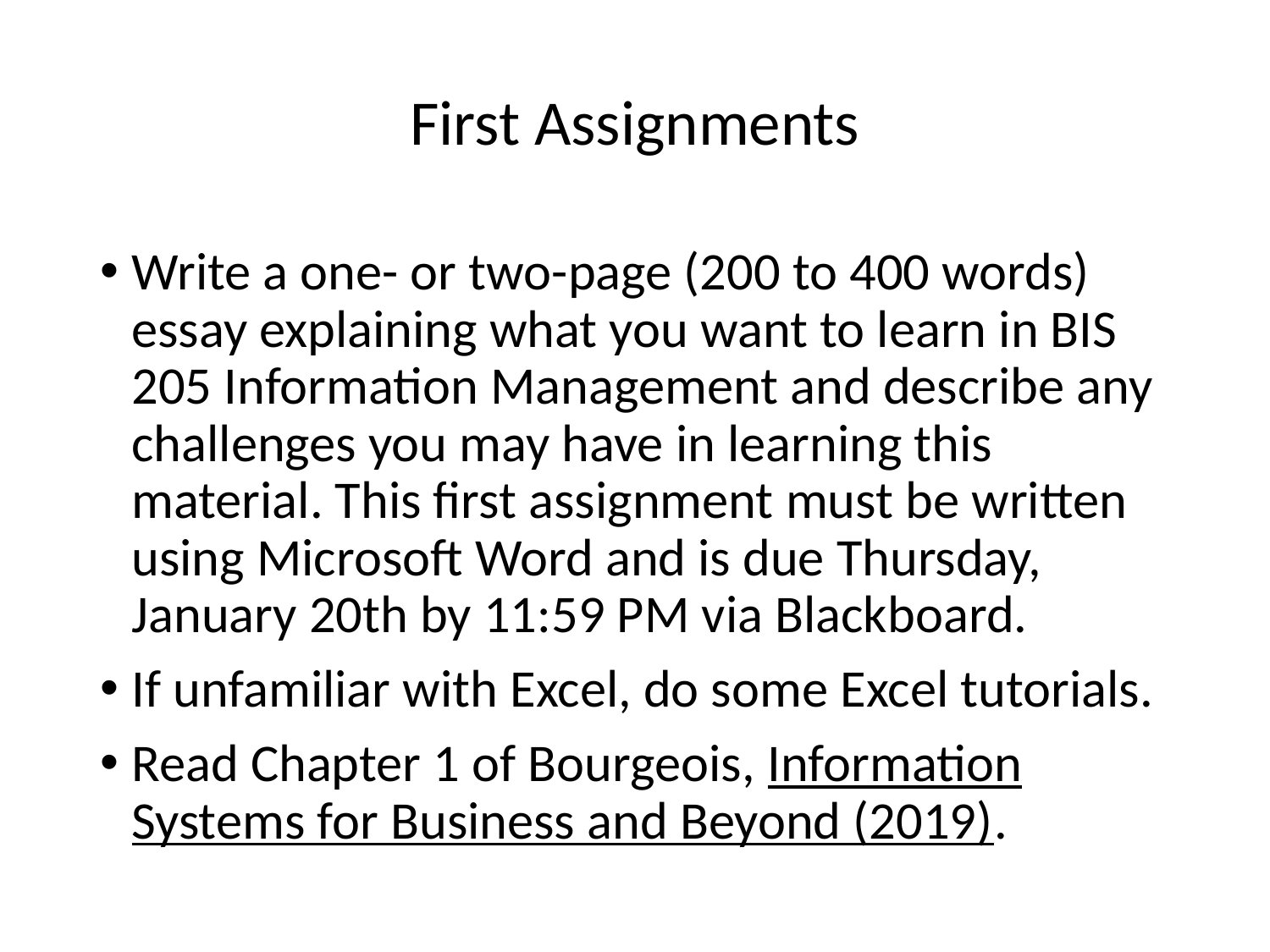

# First Assignments
Write a one- or two-page (200 to 400 words) essay explaining what you want to learn in BIS 205 Information Management and describe any challenges you may have in learning this material. This first assignment must be written using Microsoft Word and is due Thursday, January 20th by 11:59 PM via Blackboard.
If unfamiliar with Excel, do some Excel tutorials.
Read Chapter 1 of Bourgeois, Information Systems for Business and Beyond (2019).